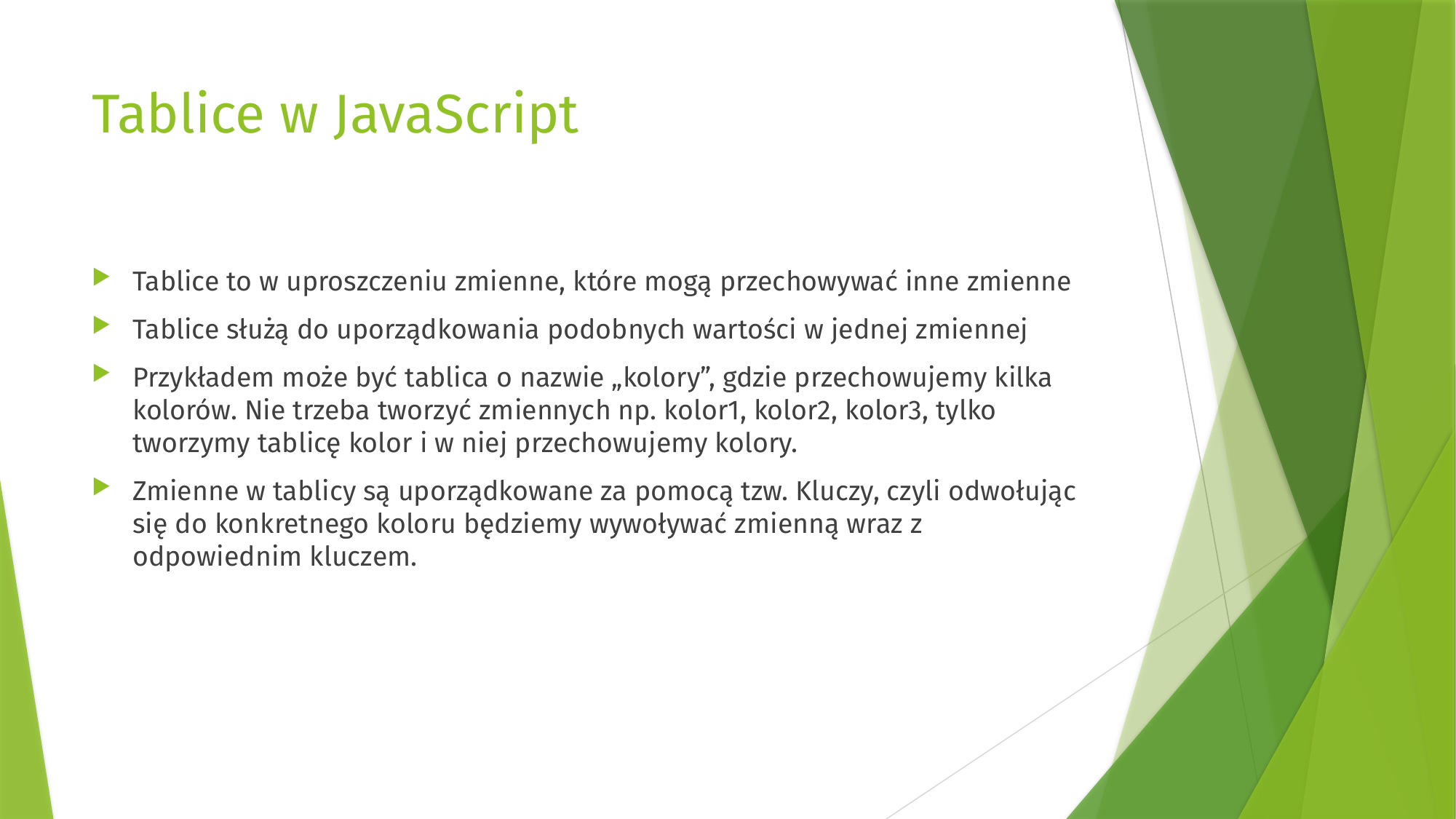

# Tablice w JavaScript
Tablice to w uproszczeniu zmienne, które mogą przechowywać inne zmienne
Tablice służą do uporządkowania podobnych wartości w jednej zmiennej
Przykładem może być tablica o nazwie „kolory”, gdzie przechowujemy kilka kolorów. Nie trzeba tworzyć zmiennych np. kolor1, kolor2, kolor3, tylko tworzymy tablicę kolor i w niej przechowujemy kolory.
Zmienne w tablicy są uporządkowane za pomocą tzw. Kluczy, czyli odwołując się do konkretnego koloru będziemy wywoływać zmienną wraz z odpowiednim kluczem.